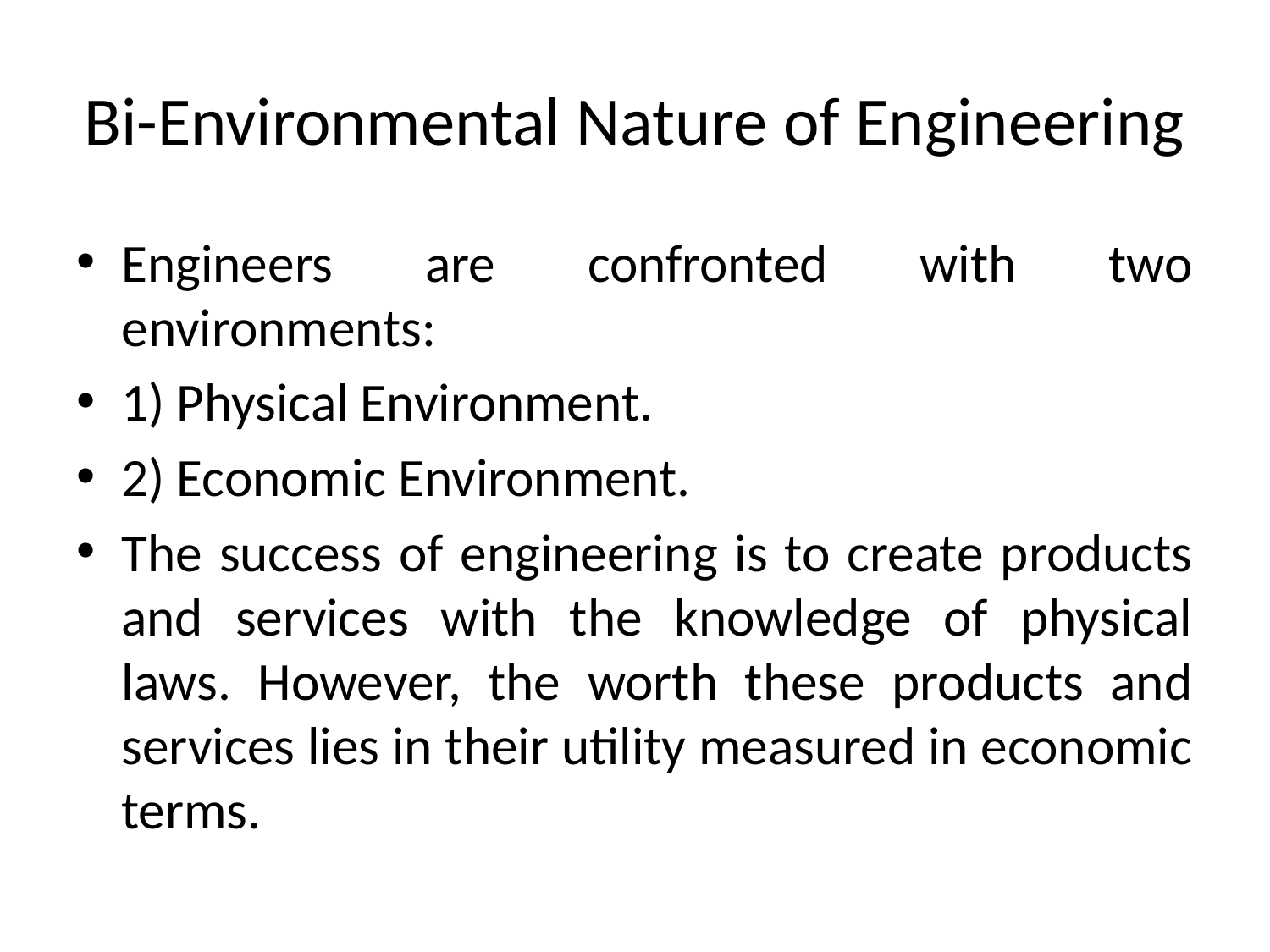

# Bi-Environmental Nature of Engineering
Engineers are confronted with two environments:
1) Physical Environment.
2) Economic Environment.
The success of engineering is to create products and services with the knowledge of physical laws. However, the worth these products and services lies in their utility measured in economic terms.